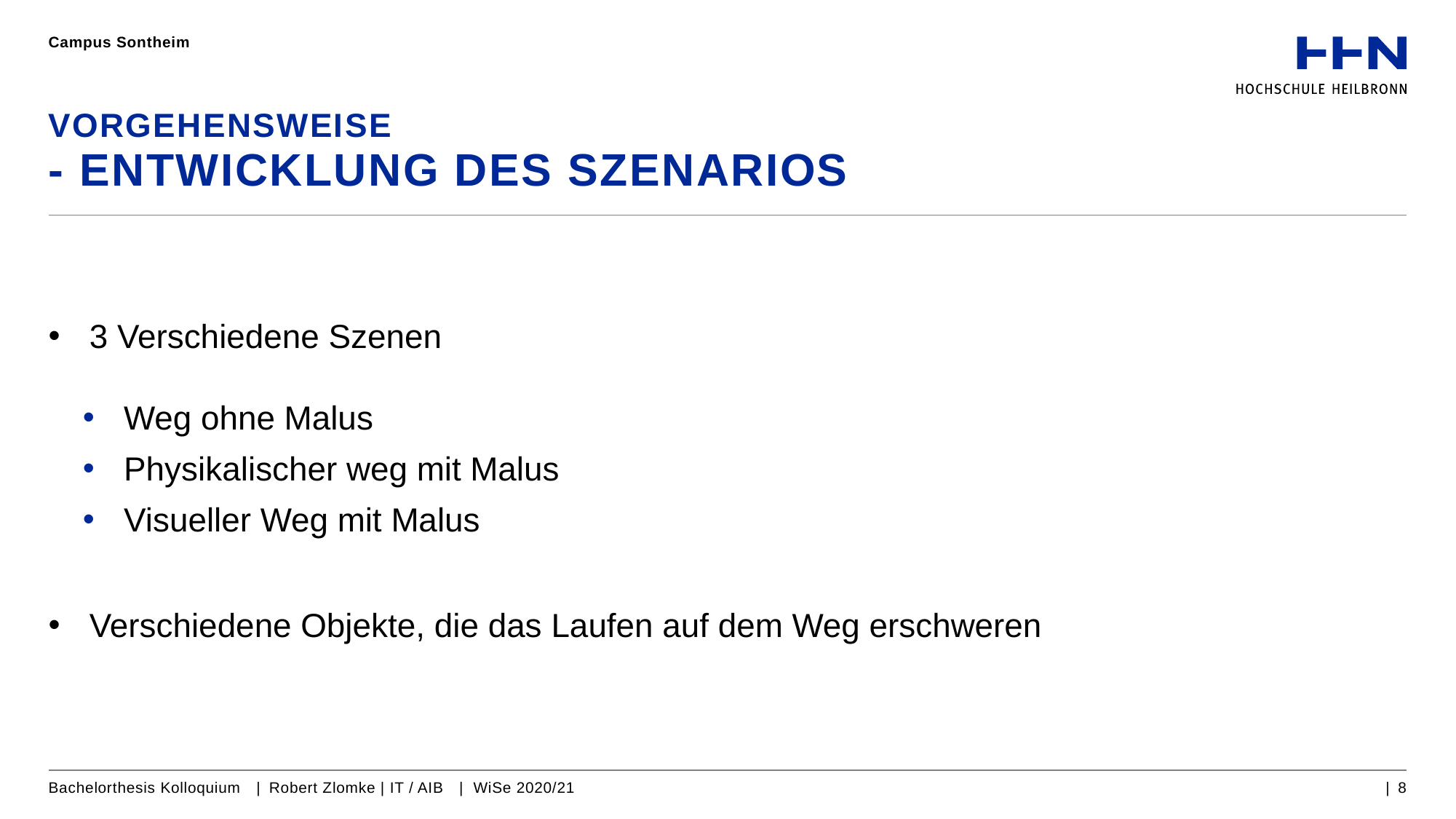

Campus Sontheim
# Vorgehensweise - Entwicklung des Szenarios

3 Verschiedene Szenen
Weg ohne Malus
Physikalischer weg mit Malus
Visueller Weg mit Malus

Verschiedene Objekte, die das Laufen auf dem Weg erschweren

Bachelorthesis Kolloquium | Robert Zlomke | IT / AIB |  WiSe 2020/21
|  8